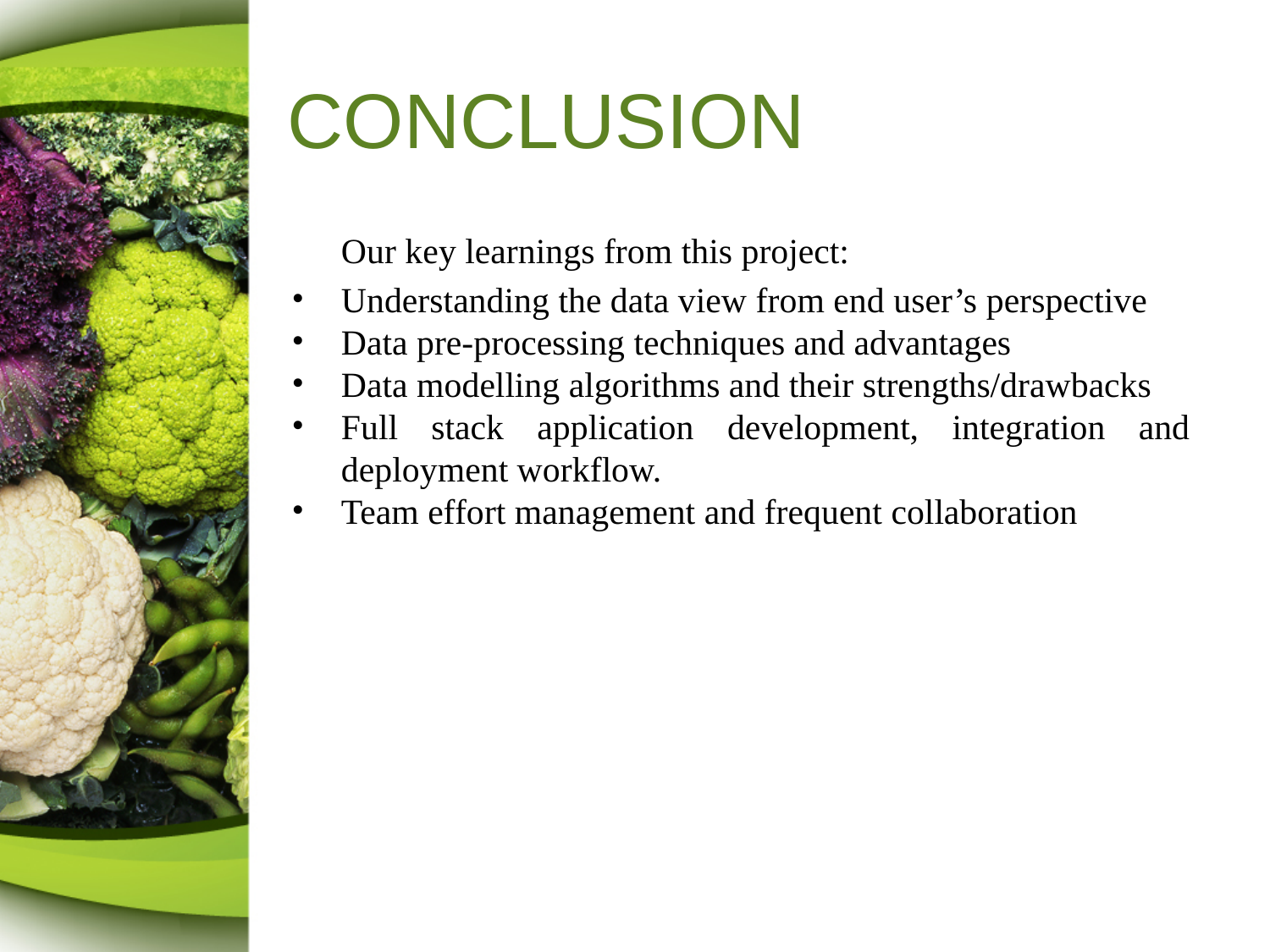

# CONCLUSION
Our key learnings from this project:
Understanding the data view from end user’s perspective
Data pre-processing techniques and advantages
Data modelling algorithms and their strengths/drawbacks
Full stack application development, integration and deployment workflow.
Team effort management and frequent collaboration